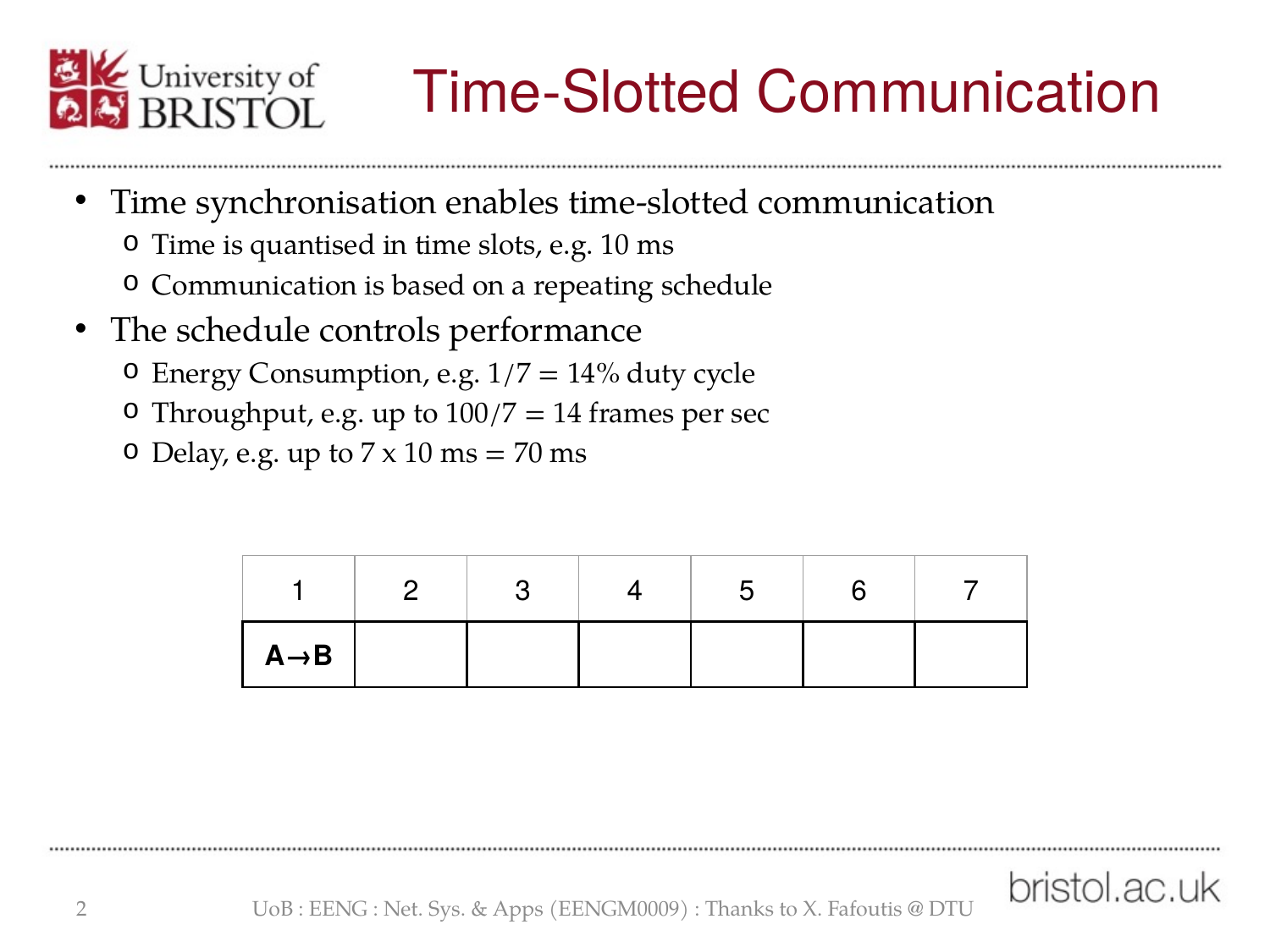

# Time-Slotted Communication
Time synchronisation enables time-slotted communication
Time is quantised in time slots, e.g. 10 ms
Communication is based on a repeating schedule
The schedule controls performance
Energy Consumption, e.g. 1/7 = 14% duty cycle
Throughput, e.g. up to 100/7 = 14 frames per sec
Delay, e.g. up to 7 x 10 ms = 70 ms
| 1 | 2 | 3 | 4 | 5 | 6 | 7 |
| --- | --- | --- | --- | --- | --- | --- |
| A→B |  |  |  |  |  |  |
2
UoB : EENG : Net. Sys. & Apps (EENGM0009) : Thanks to X. Fafoutis @ DTU